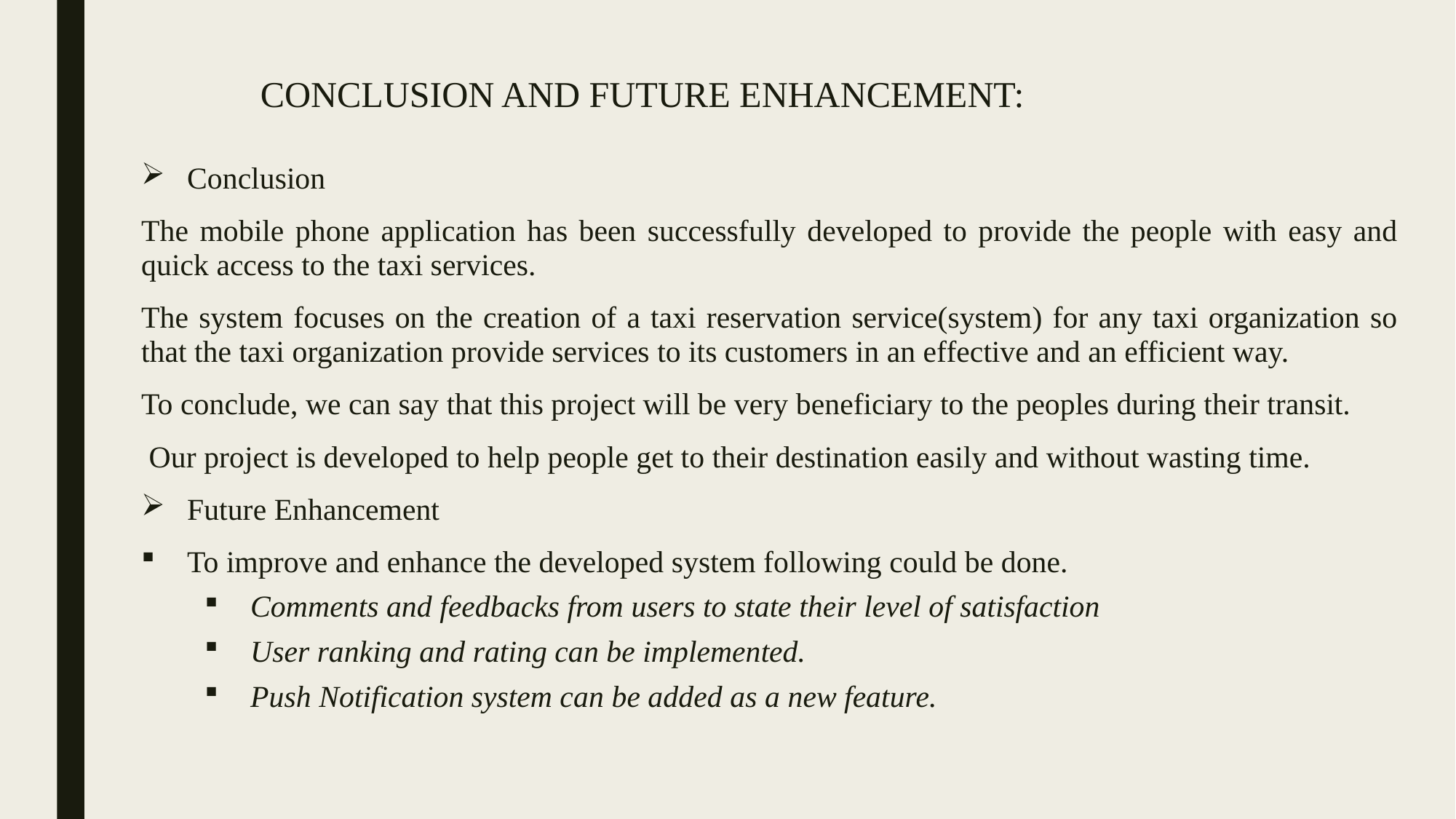

# CONCLUSION AND FUTURE ENHANCEMENT:
Conclusion
The mobile phone application has been successfully developed to provide the people with easy and quick access to the taxi services.
The system focuses on the creation of a taxi reservation service(system) for any taxi organization so that the taxi organization provide services to its customers in an effective and an efficient way.
To conclude, we can say that this project will be very beneficiary to the peoples during their transit.
 Our project is developed to help people get to their destination easily and without wasting time.
Future Enhancement
To improve and enhance the developed system following could be done.
Comments and feedbacks from users to state their level of satisfaction
User ranking and rating can be implemented.
Push Notification system can be added as a new feature.